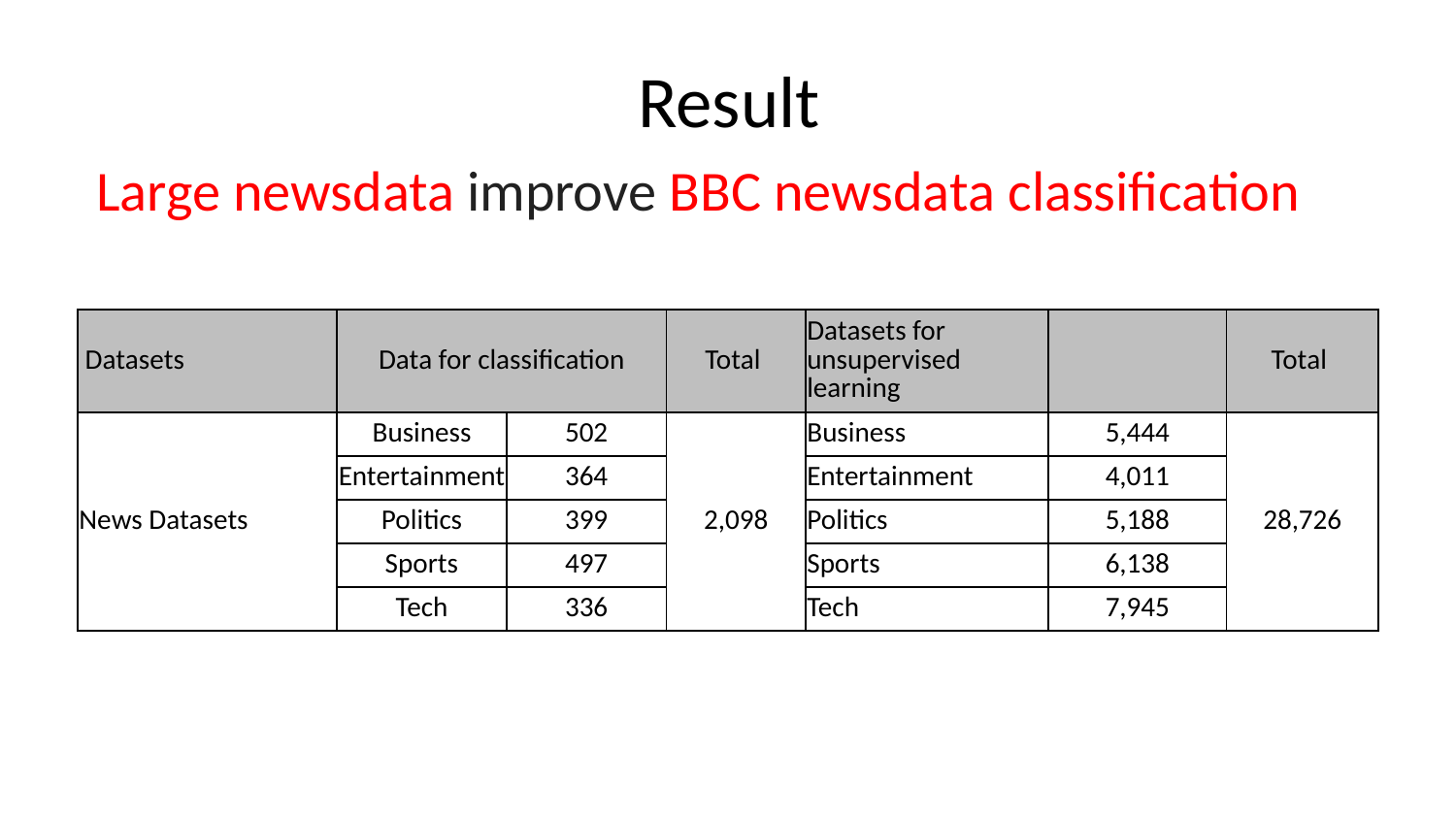

# Result
Large newsdata improve BBC newsdata classification
| Datasets | Data for classification |  | Total | Datasets for unsupervised learning |  | Total |
| --- | --- | --- | --- | --- | --- | --- |
| News Datasets | Business | 502 | 2,098 | Business | 5,444 | 28,726 |
|  | Entertainment | 364 |  | Entertainment | 4,011 |  |
|  | Politics | 399 |  | Politics | 5,188 |  |
|  | Sports | 497 |  | Sports | 6,138 |  |
|  | Tech | 336 |  | Tech | 7,945 |  |
May 23, 2017
47